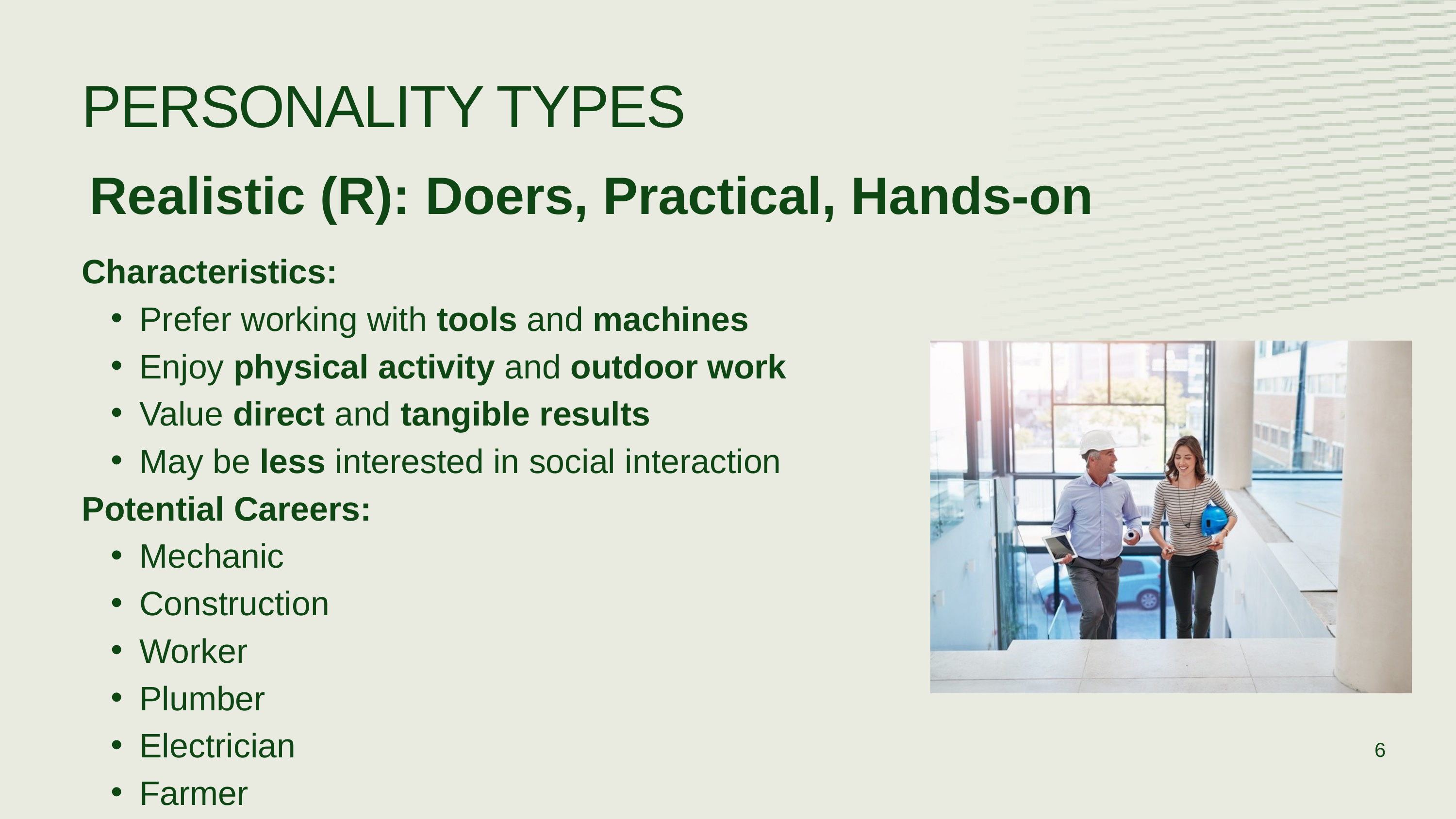

PERSONALITY TYPES
Realistic (R): Doers, Practical, Hands-on
Characteristics:
Prefer working with tools and machines
Enjoy physical activity and outdoor work
Value direct and tangible results
May be less interested in social interaction
Potential Careers:
Mechanic
Construction
Worker
Plumber
Electrician
Farmer

6